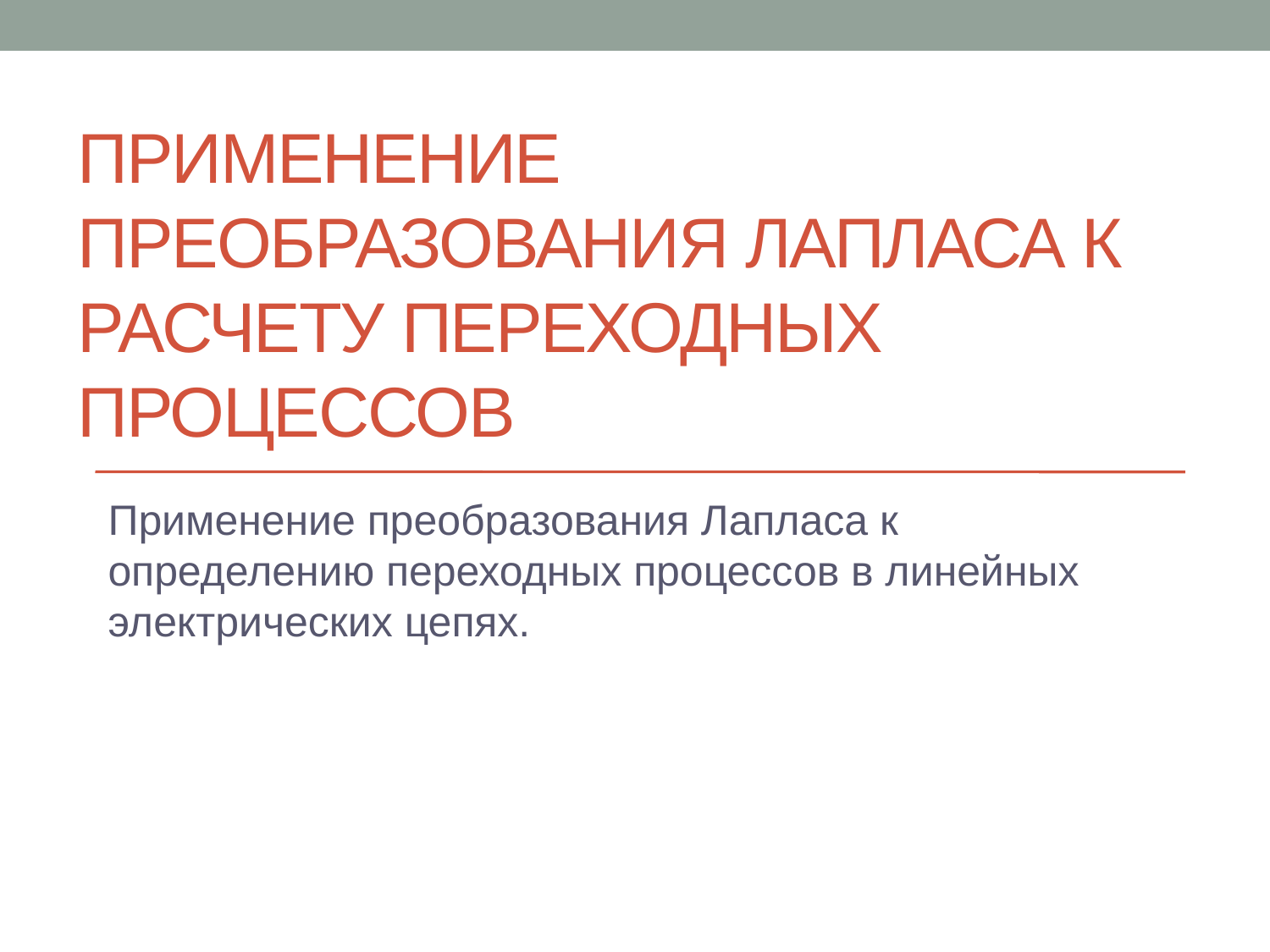

# Применение преобразования лапласа к расчету переходных процессов
Применение преобразования Лапласа к определению переходных процессов в линейных электрических цепях.